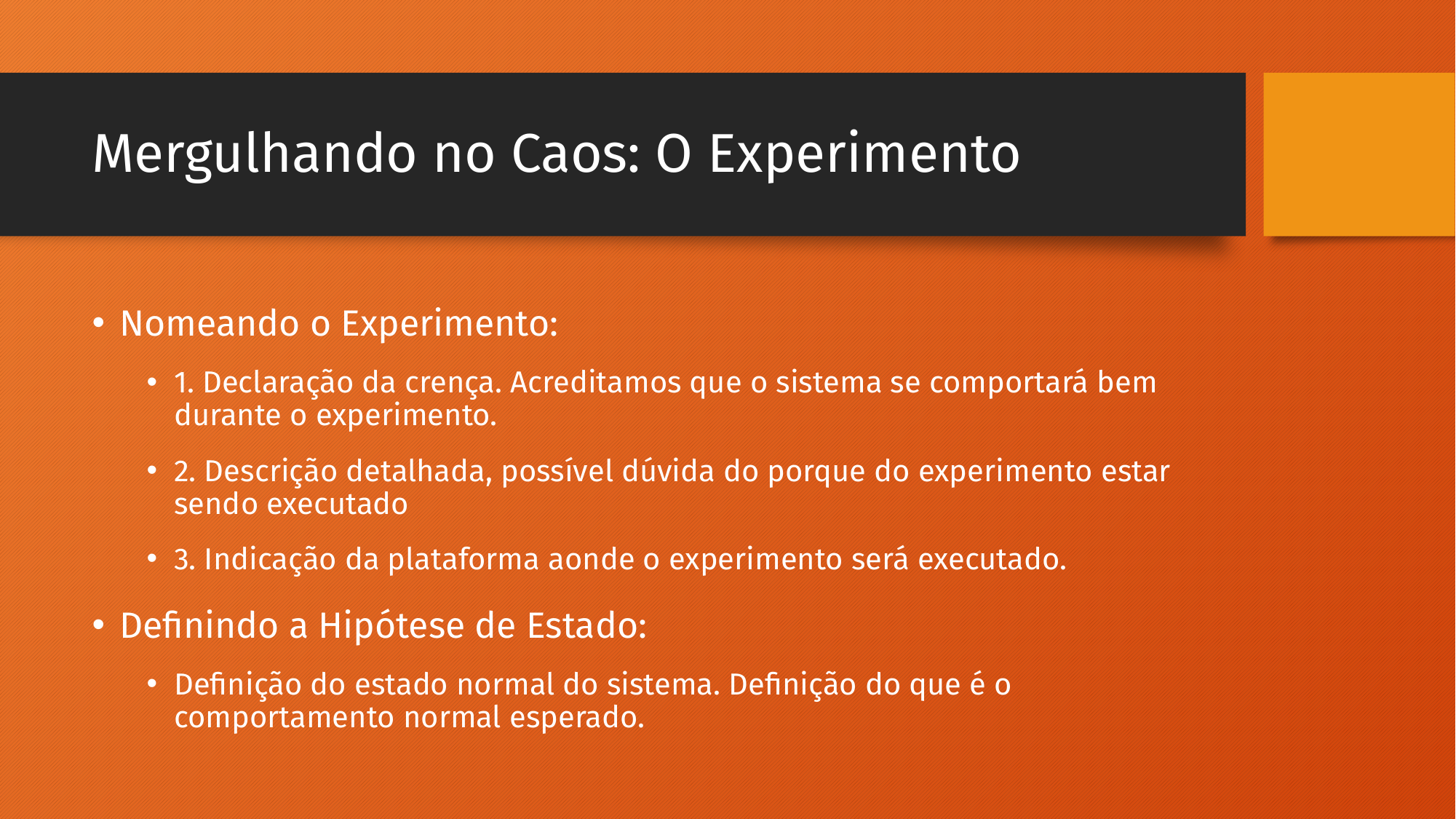

# Mergulhando no Caos: O Experimento
Nomeando o Experimento:
1. Declaração da crença. Acreditamos que o sistema se comportará bem durante o experimento.
2. Descrição detalhada, possível dúvida do porque do experimento estar sendo executado
3. Indicação da plataforma aonde o experimento será executado.
Definindo a Hipótese de Estado:
Definição do estado normal do sistema. Definição do que é o comportamento normal esperado.